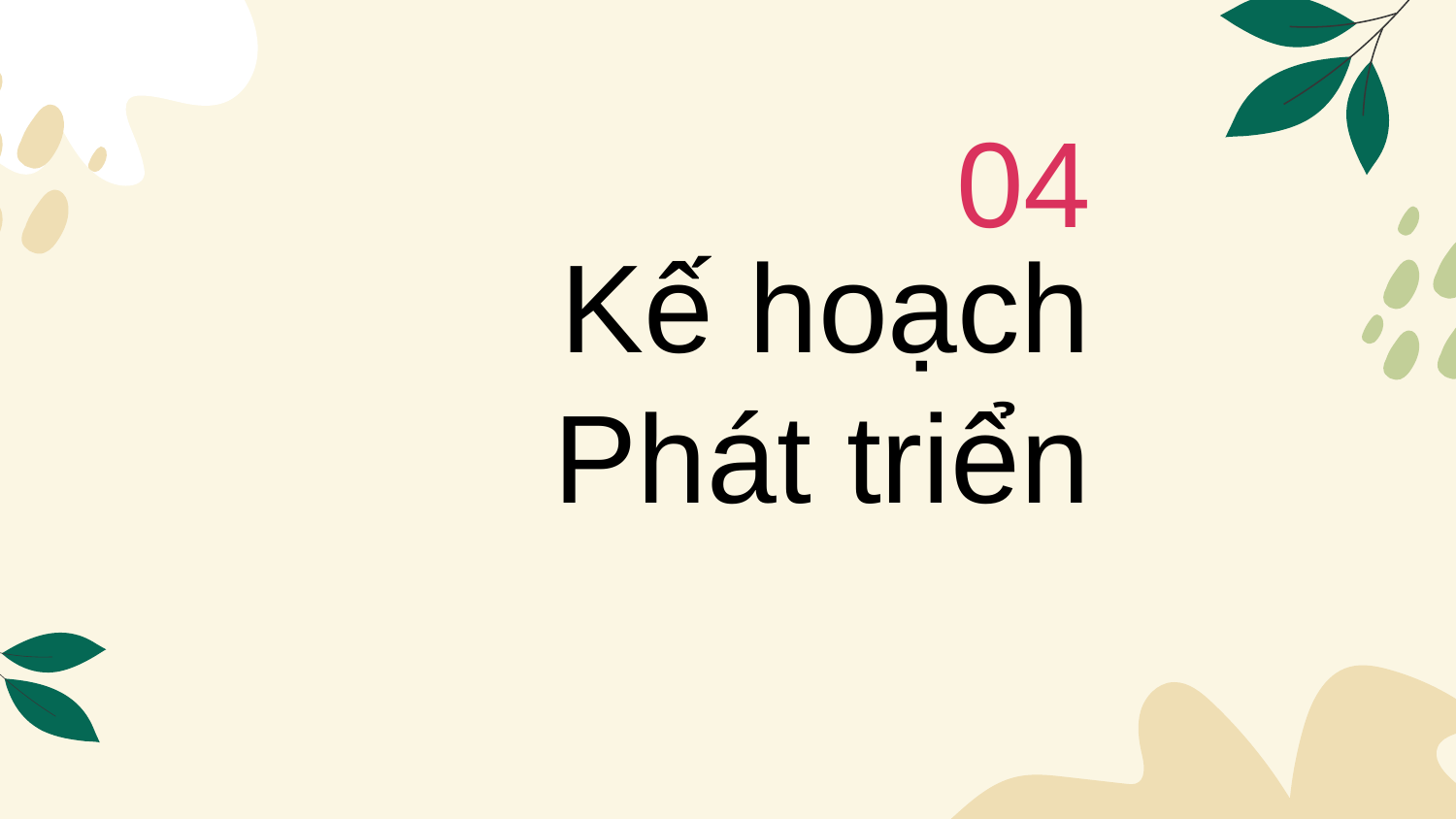

DEMO
04.Kế hoạch phát triển
04
Kế hoạch
phát triển

Nhược điểm
Ưu điểm
Kế hoạch
Phát triển
Trang web còn ít món
Trang web chưa có phần đánh giá
Thêm phần đánh giá
Thêm nhiều món
Trang web đẹp
Trang web đơn giản, dễ đọc
Trang web còn ít món
Trang web chưa có phần đánh giá
Thêm phần đánh giá
Thêm nhiều món
Trang web đẹp
Trang web đơn giản, dễ đọc